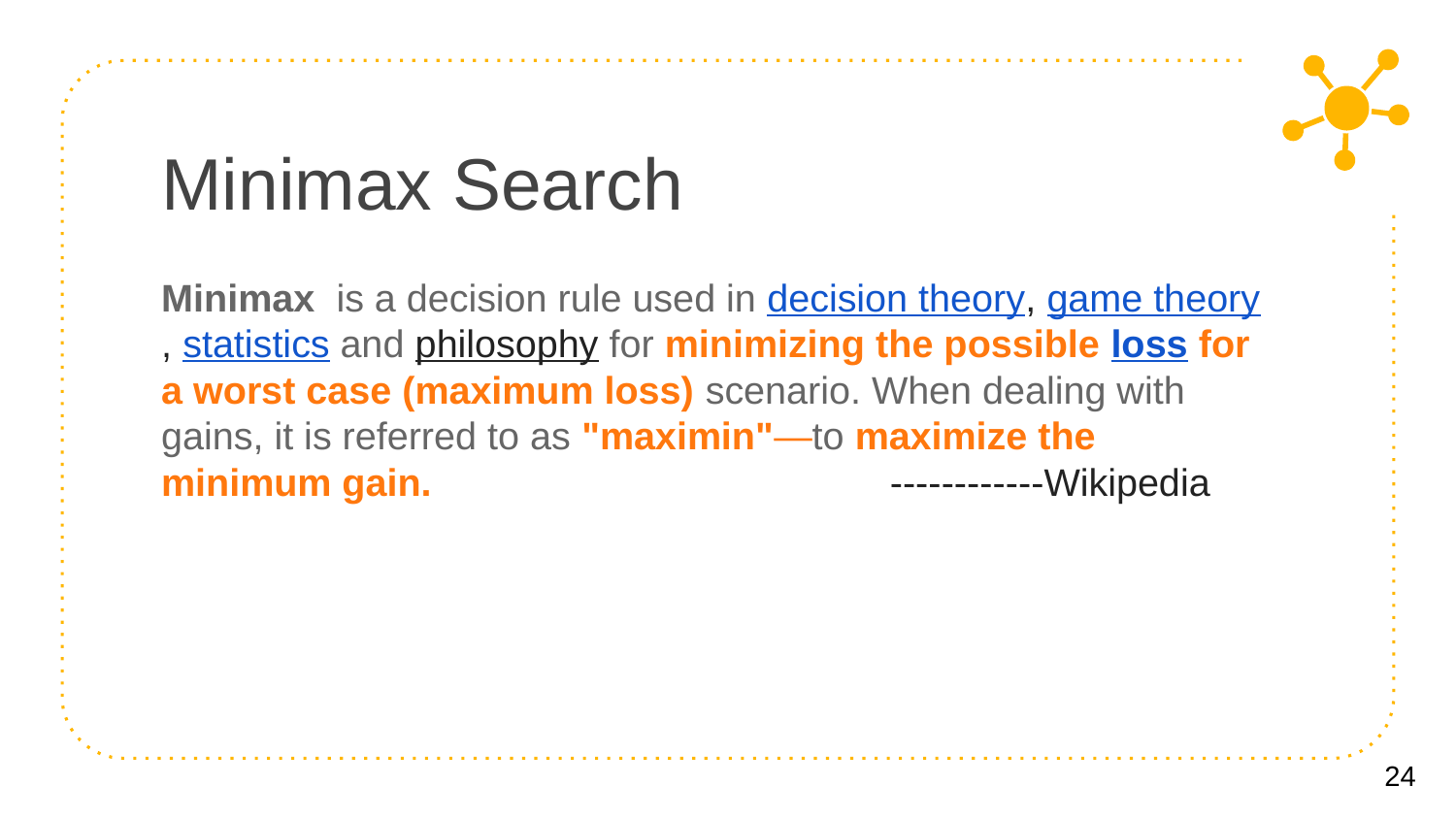

# Minimax Search
Minimax  is a decision rule used in decision theory, game theory, statistics and philosophy for minimizing the possible loss for a worst case (maximum loss) scenario. When dealing with gains, it is referred to as "maximin"—to maximize the minimum gain.                                           ------------Wikipedia
24